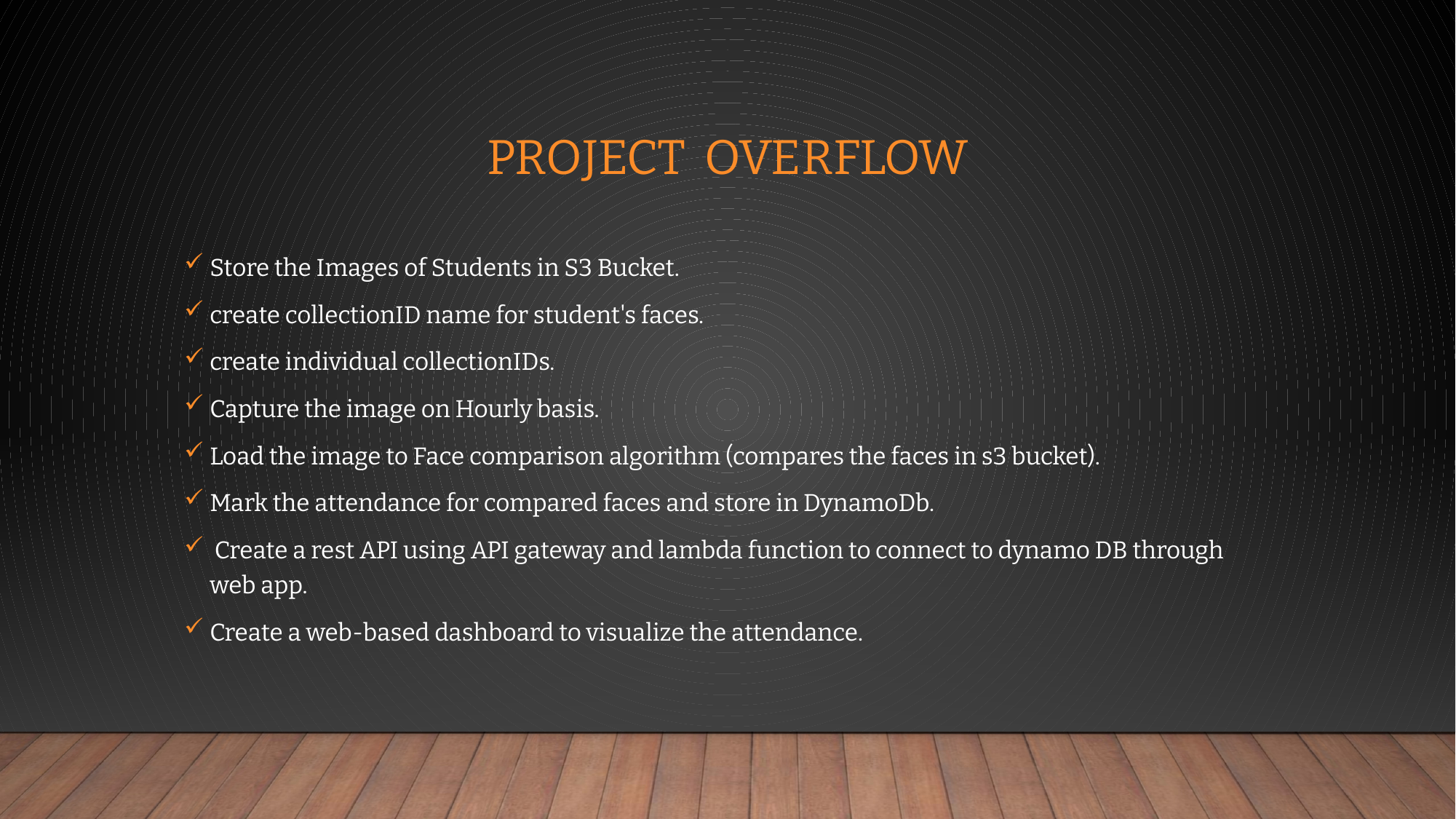

# PROJECT  OVERFLOW
Store the Images of Students in S3 Bucket.
create collectionID name for student's faces.
create individual collectionIDs.
Capture the image on Hourly basis.
Load the image to Face comparison algorithm (compares the faces in s3 bucket).
Mark the attendance for compared faces and store in DynamoDb.
 Create a rest API using API gateway and lambda function to connect to dynamo DB through web app.
Create a web-based dashboard to visualize the attendance.